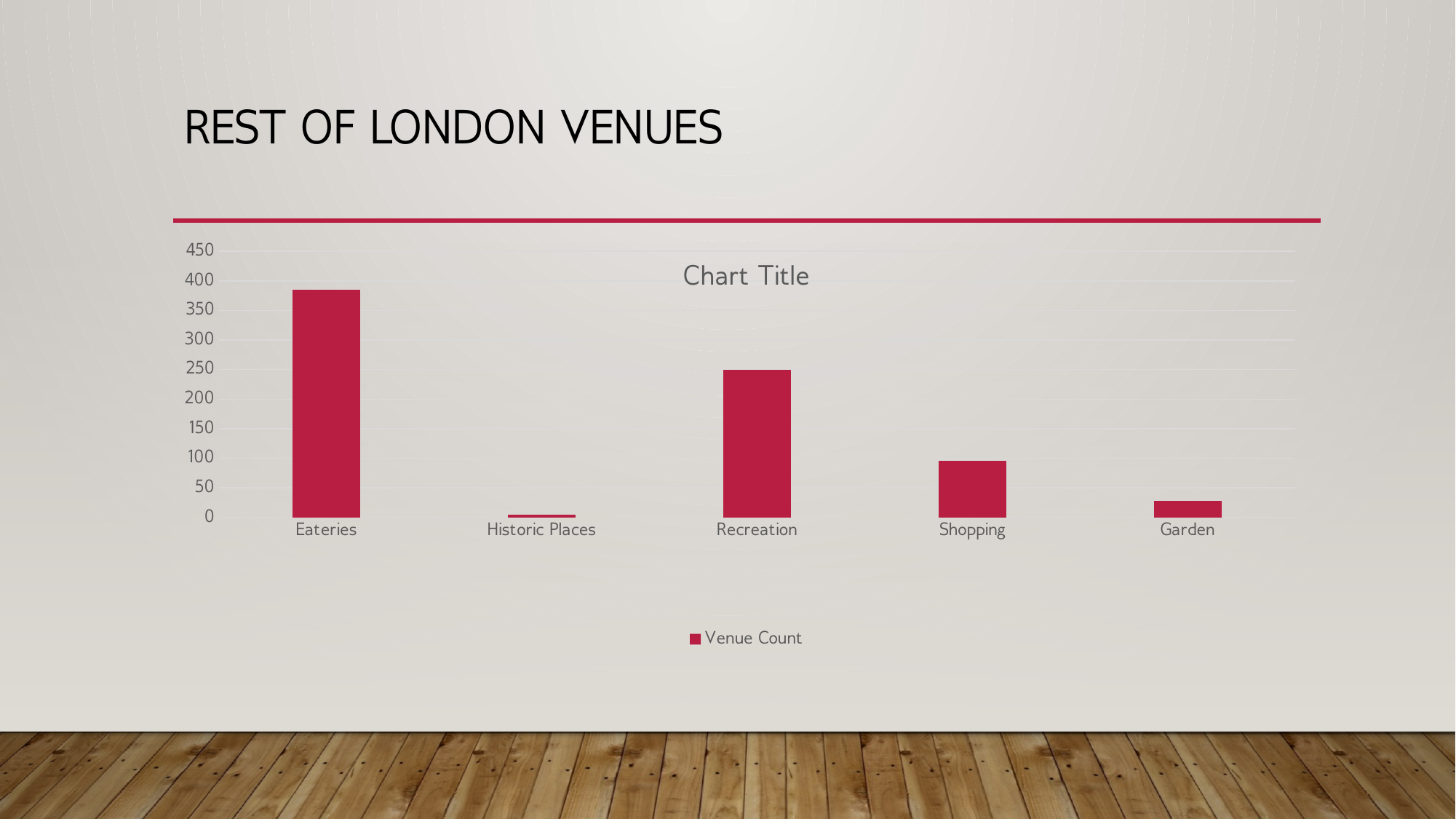

# Rest Of London venues

[unsupported chart]